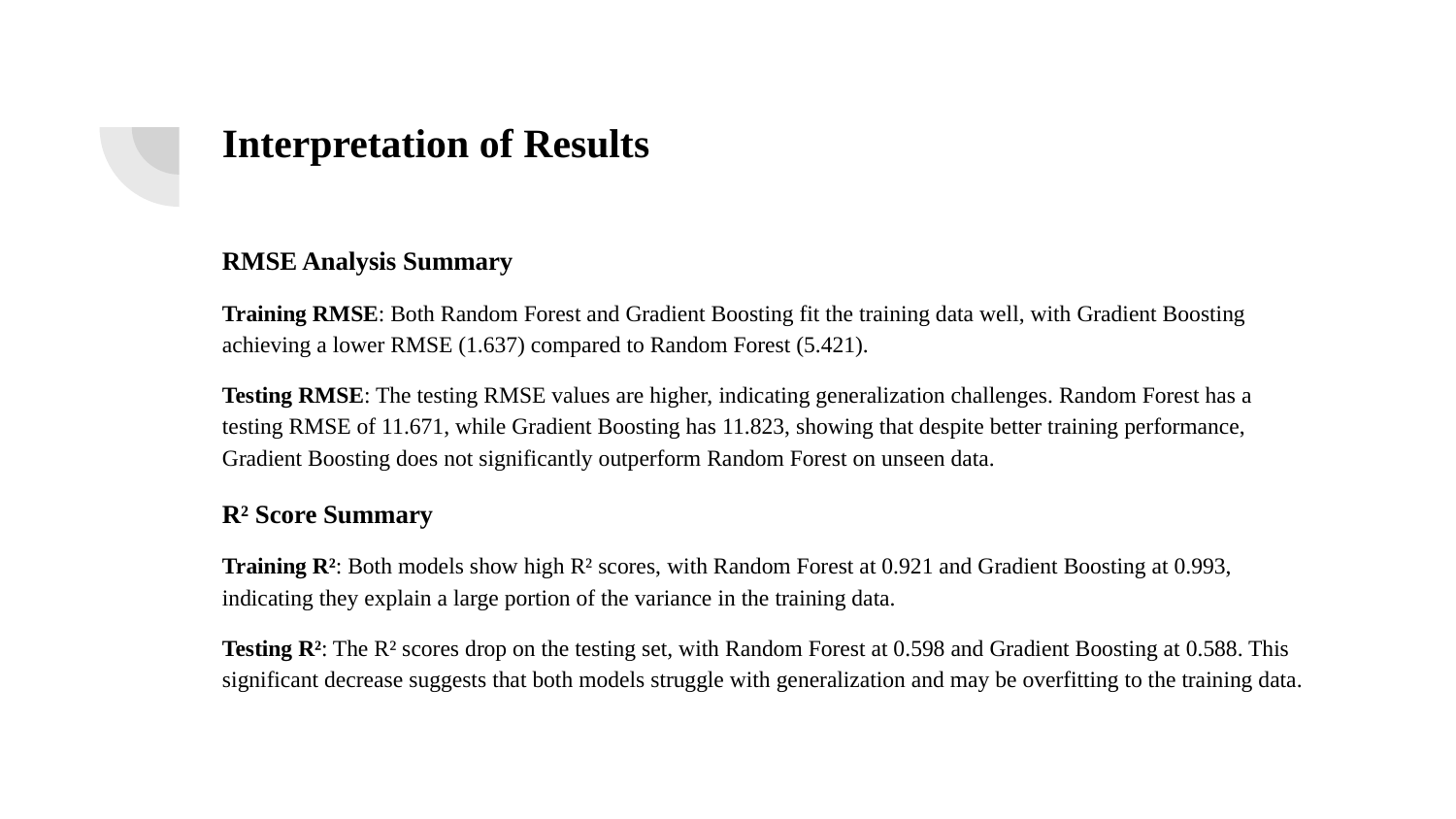

# Interpretation of Results
RMSE Analysis Summary
Training RMSE: Both Random Forest and Gradient Boosting fit the training data well, with Gradient Boosting achieving a lower RMSE (1.637) compared to Random Forest (5.421).
Testing RMSE: The testing RMSE values are higher, indicating generalization challenges. Random Forest has a testing RMSE of 11.671, while Gradient Boosting has 11.823, showing that despite better training performance, Gradient Boosting does not significantly outperform Random Forest on unseen data.
R² Score Summary
Training R²: Both models show high R² scores, with Random Forest at 0.921 and Gradient Boosting at 0.993, indicating they explain a large portion of the variance in the training data.
Testing R²: The R² scores drop on the testing set, with Random Forest at 0.598 and Gradient Boosting at 0.588. This significant decrease suggests that both models struggle with generalization and may be overfitting to the training data.